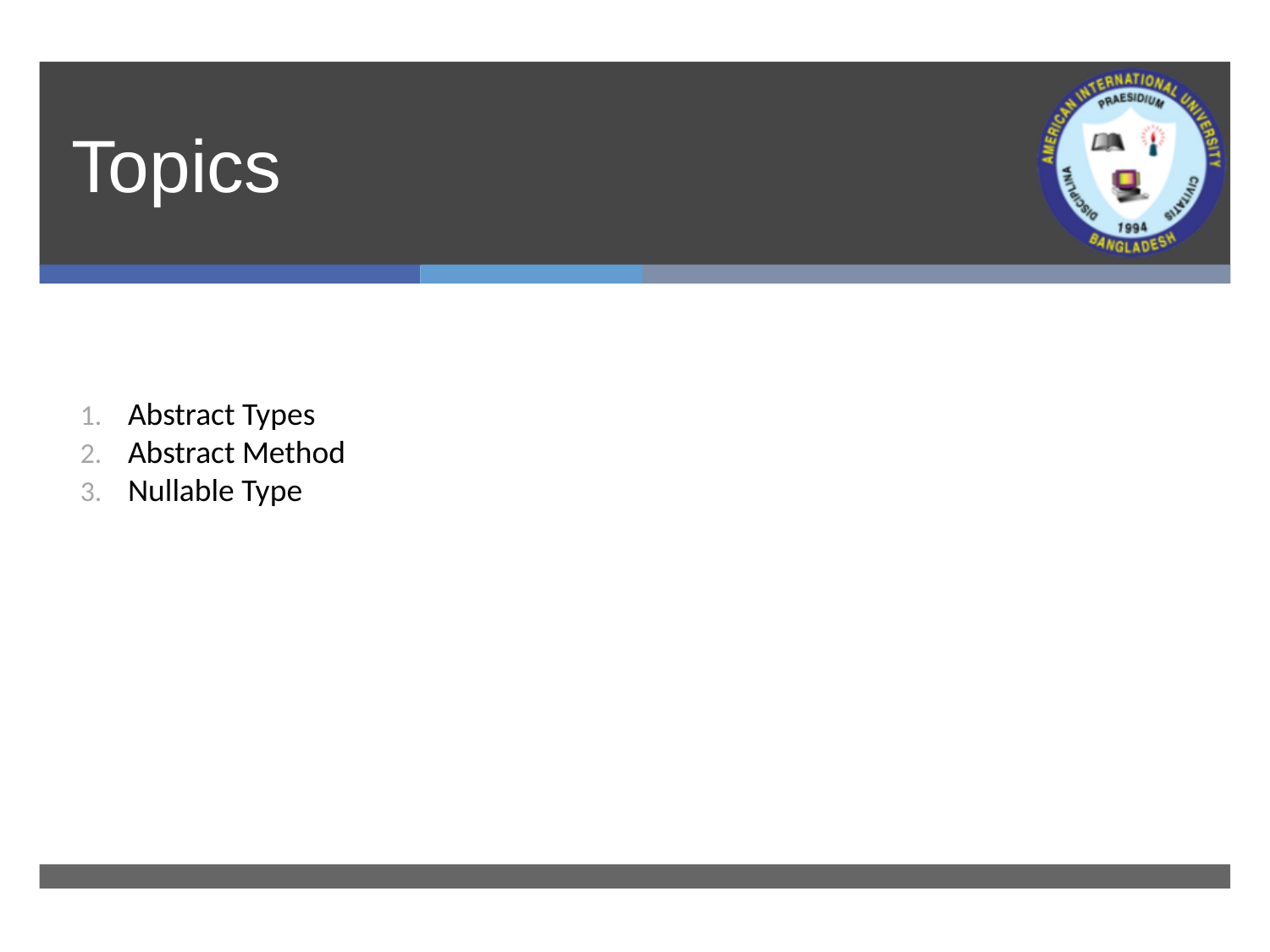

# Topics

Abstract Types
Abstract Method
Nullable Type